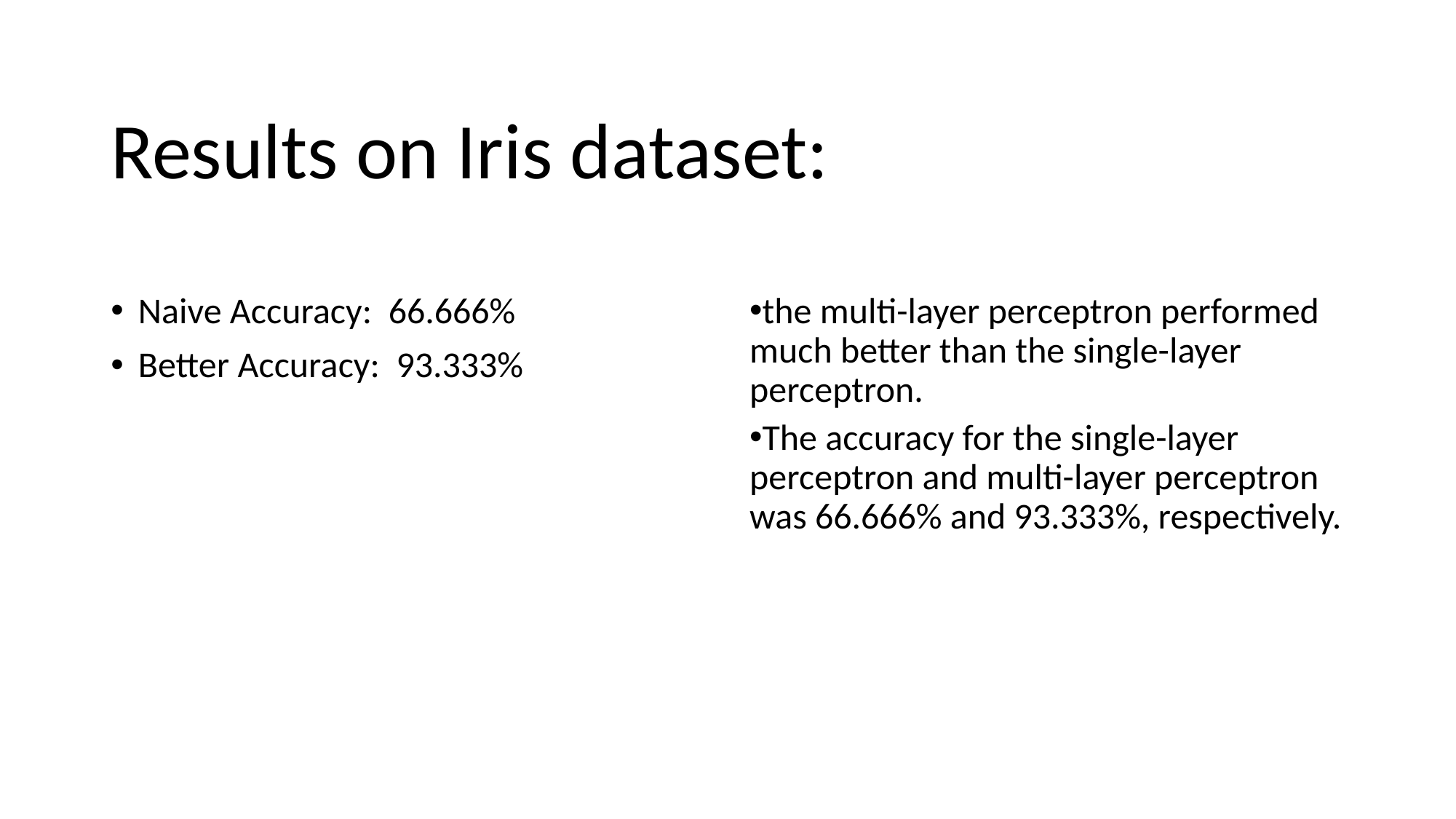

# Results on Iris dataset:
Naive Accuracy:  66.666%
Better Accuracy:  93.333%
the multi-layer perceptron performed much better than the single-layer perceptron.
The accuracy for the single-layer perceptron and multi-layer perceptron  was 66.666% and 93.333%, respectively.